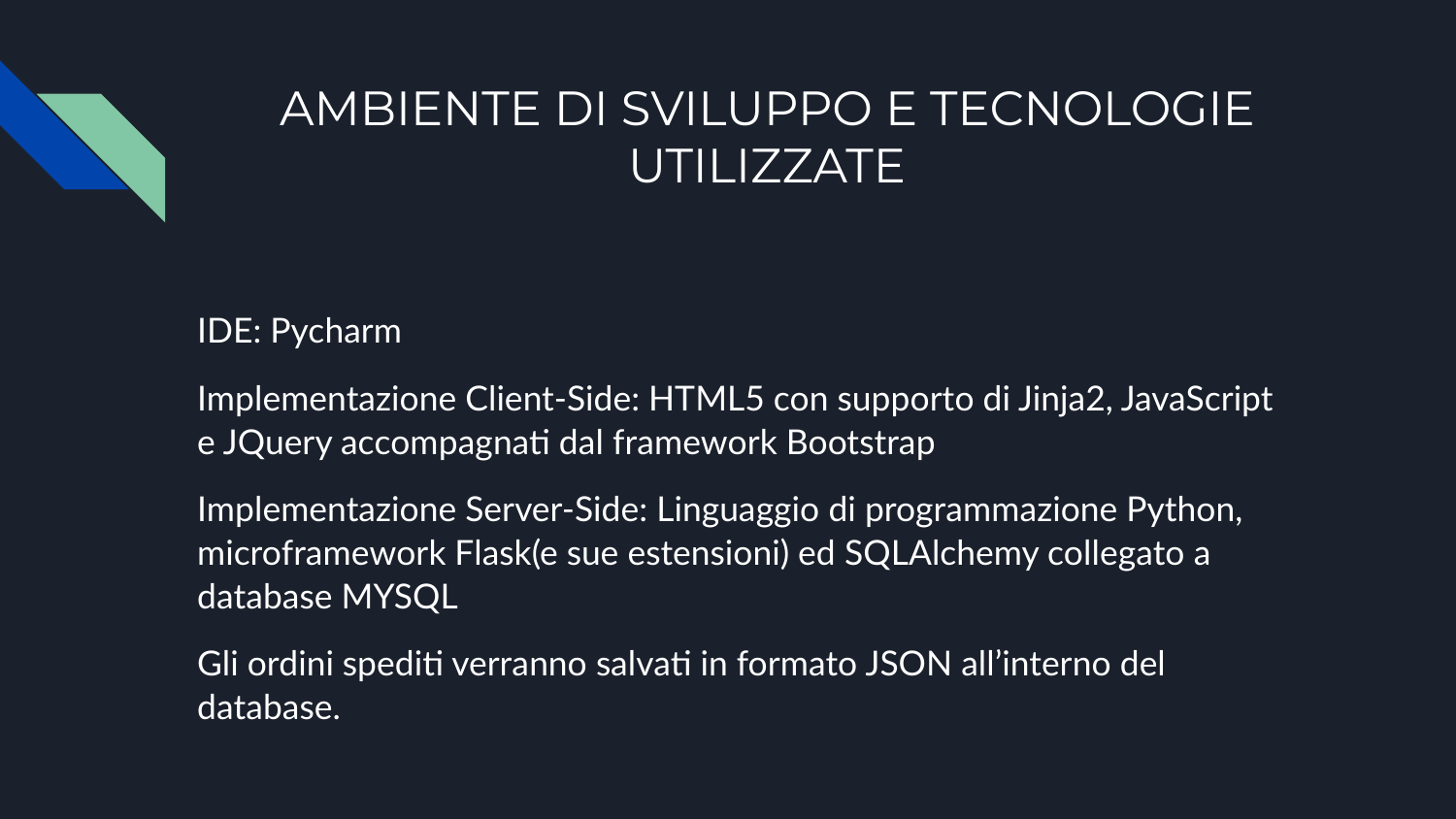

# AMBIENTE DI SVILUPPO E TECNOLOGIE UTILIZZATE

IDE: Pycharm
Implementazione Client-Side: HTML5 con supporto di Jinja2, JavaScript e JQuery accompagnati dal framework Bootstrap
Implementazione Server-Side: Linguaggio di programmazione Python, microframework Flask(e sue estensioni) ed SQLAlchemy collegato a database MYSQL
Gli ordini spediti verranno salvati in formato JSON all’interno del database.